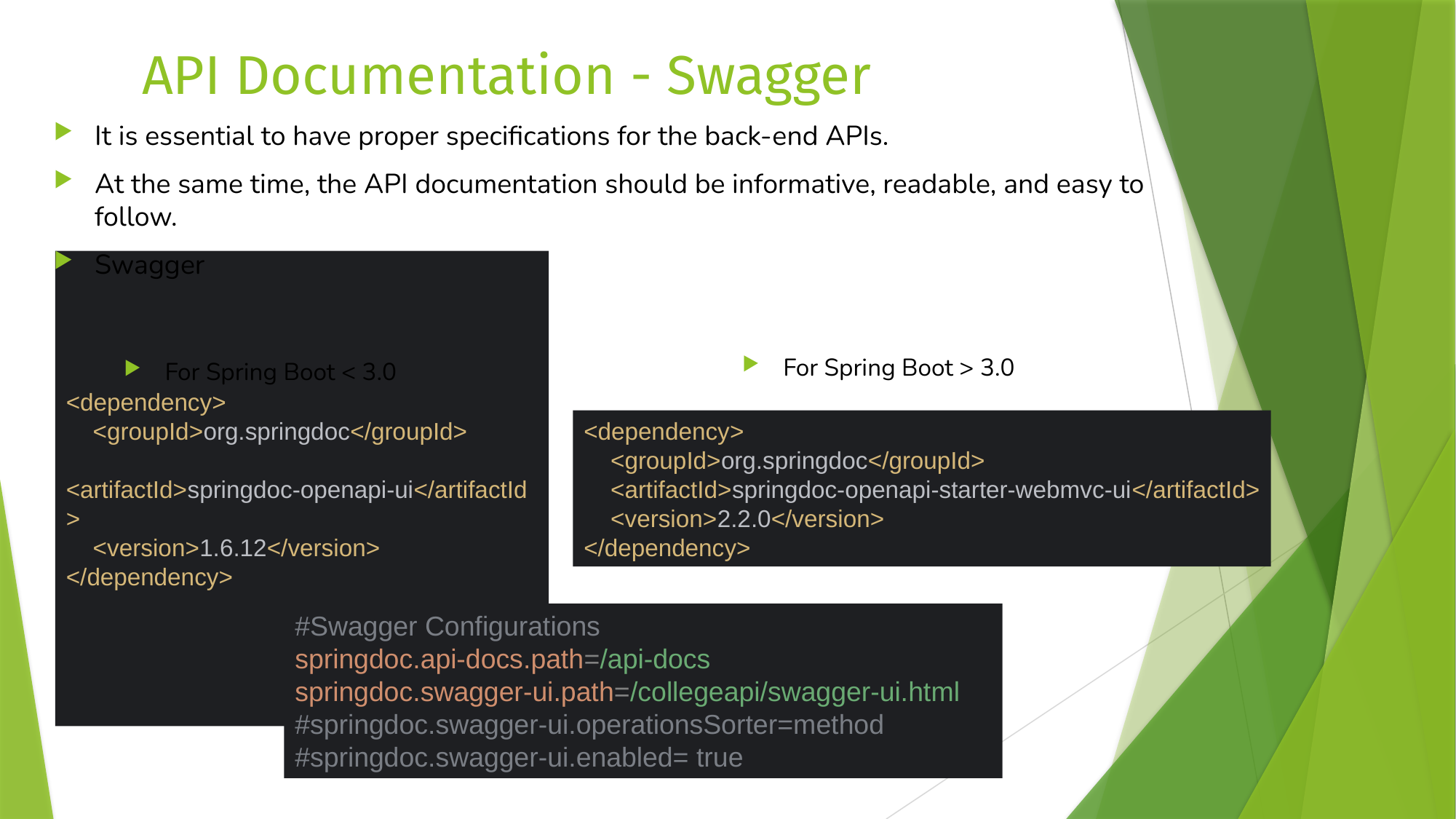

# API Documentation - Swagger
It is essential to have proper specifications for the back-end APIs.
At the same time, the API documentation should be informative, readable, and easy to follow.
Swagger
For Spring Boot > 3.0
For Spring Boot < 3.0
<dependency>
    <groupId>org.springdoc</groupId>
    <artifactId>springdoc-openapi-starter-webmvc-ui</artifactId>
    <version>2.2.0</version>
</dependency>
<dependency>
    <groupId>org.springdoc</groupId>
    <artifactId>springdoc-openapi-ui</artifactId>
    <version>1.6.12</version>
</dependency>
#Swagger Configurations
springdoc.api-docs.path=/api-docs
springdoc.swagger-ui.path=/collegeapi/swagger-ui.html
#springdoc.swagger-ui.operationsSorter=method
#springdoc.swagger-ui.enabled= true